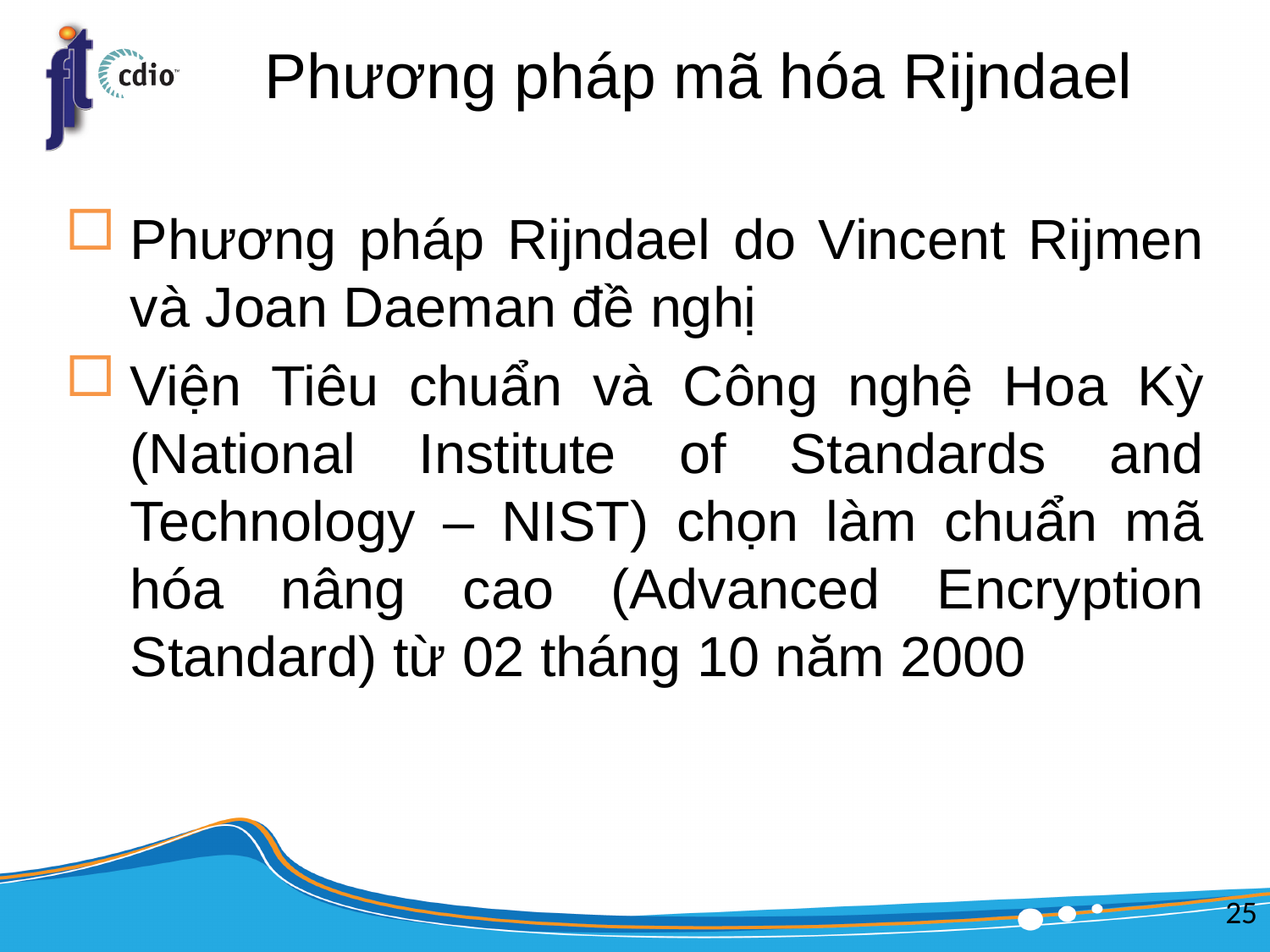

# Phương pháp mã hóa Rijndael
Phương pháp Rijndael do Vincent Rijmen và Joan Daeman đề nghị
Viện Tiêu chuẩn và Công nghệ Hoa Kỳ (National Institute of Standards and Technology – NIST) chọn làm chuẩn mã hóa nâng cao (Advanced Encryption Standard) từ 02 tháng 10 năm 2000
25